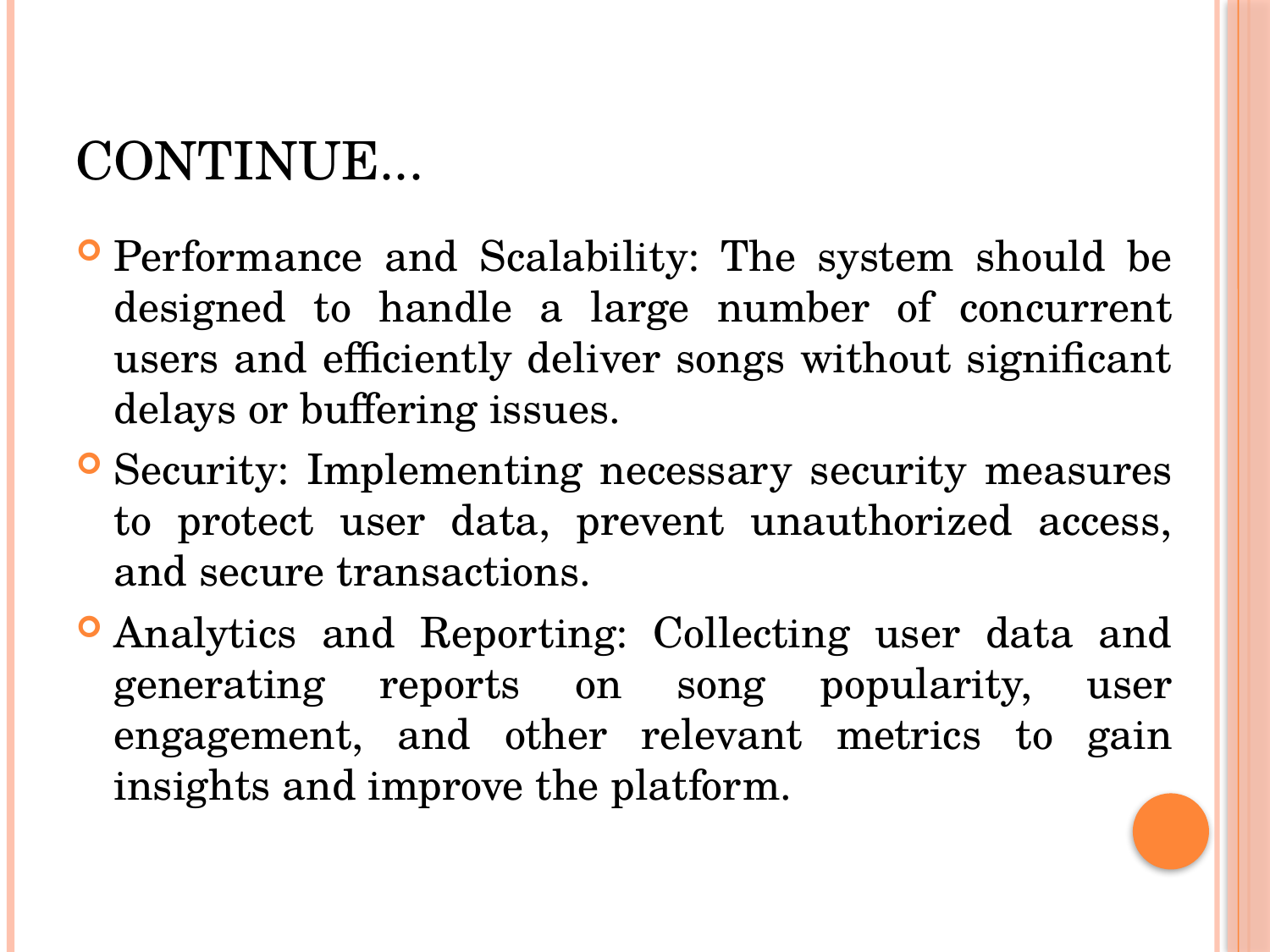

# Continue...
Performance and Scalability: The system should be designed to handle a large number of concurrent users and efficiently deliver songs without significant delays or buffering issues.
Security: Implementing necessary security measures to protect user data, prevent unauthorized access, and secure transactions.
Analytics and Reporting: Collecting user data and generating reports on song popularity, user engagement, and other relevant metrics to gain insights and improve the platform.